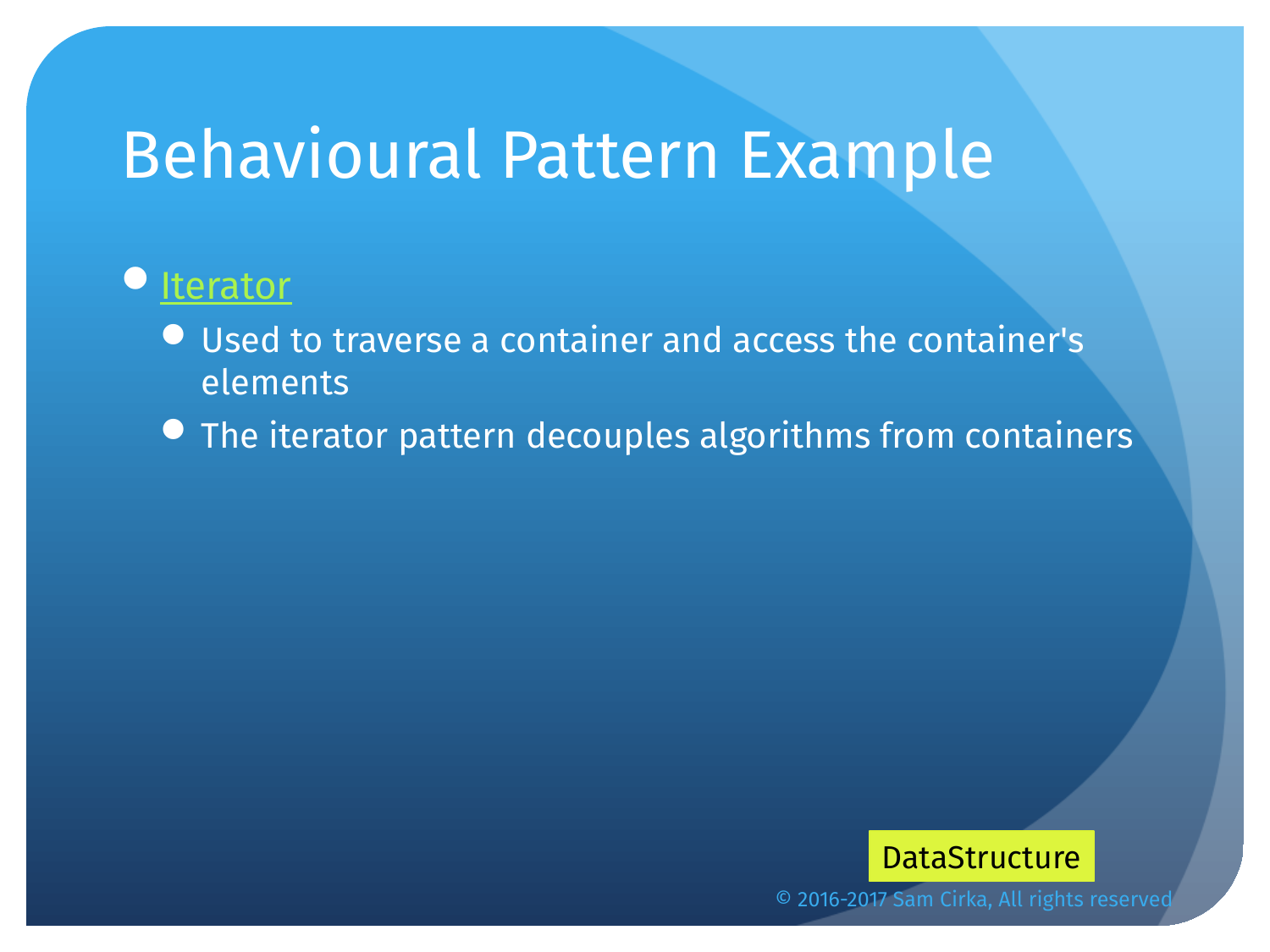

# Behavioural Pattern Example
Iterator
Used to traverse a container and access the container's elements
The iterator pattern decouples algorithms from containers

DataStructure
© 2016-2017 Sam Cirka, All rights reserved